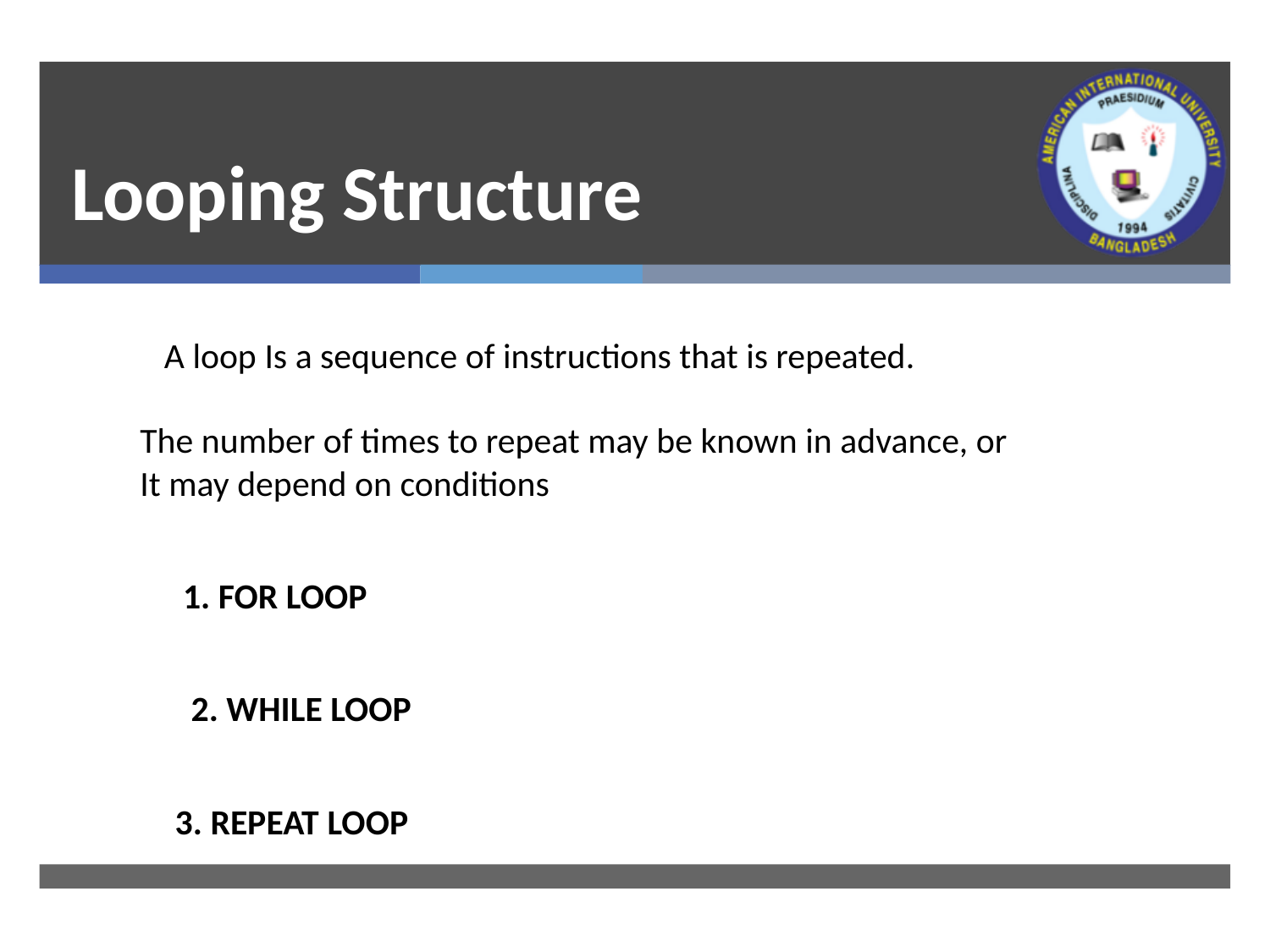

# Looping Structure
   A loop Is a sequence of instructions that is repeated.

The number of times to repeat may be known in advance, or
It may depend on conditions
      1. FOR LOOP
       2. WHILE LOOP
     3. REPEAT LOOP